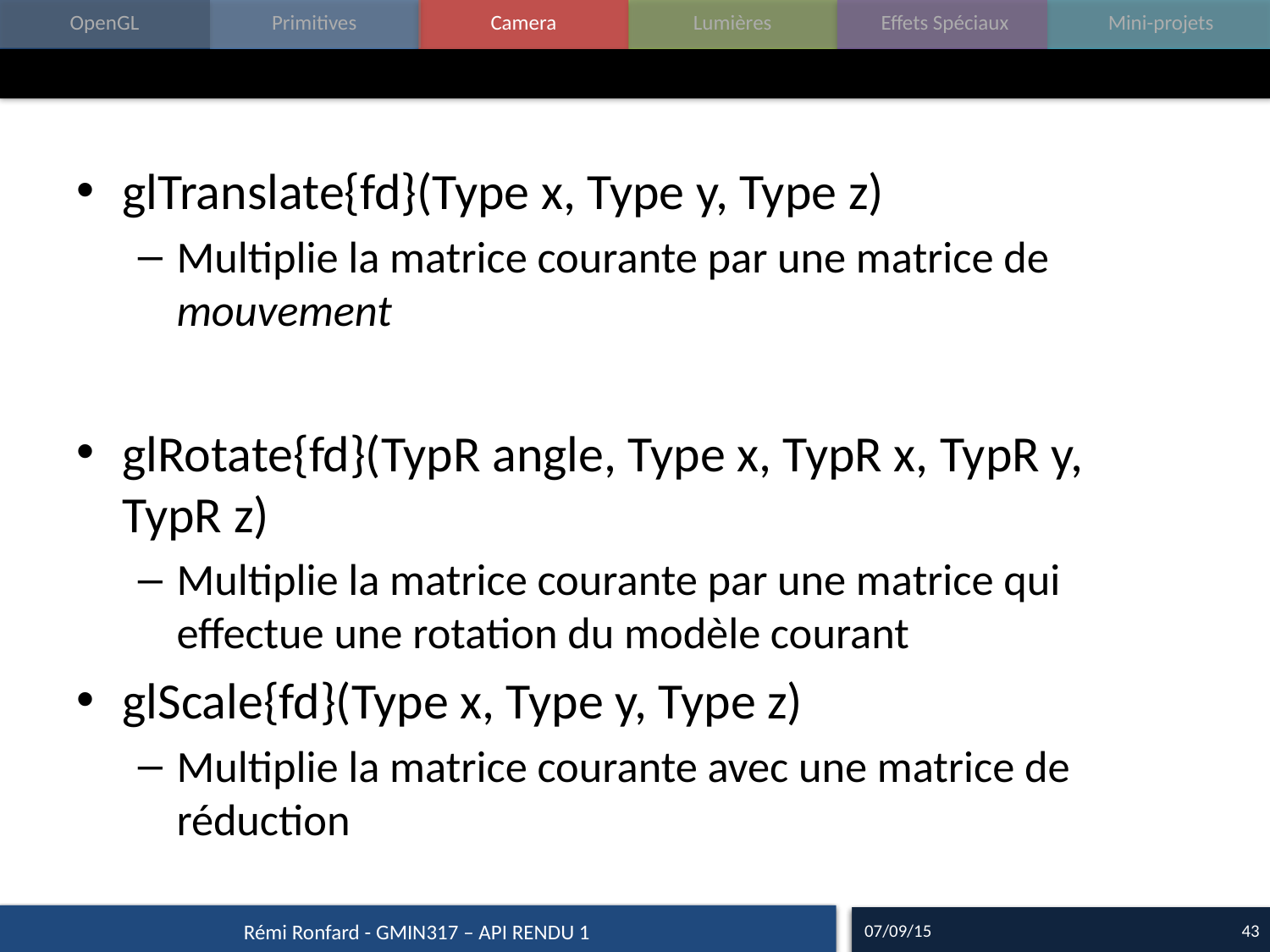

#
glTranslate{fd}(Type x, Type y, Type z)
Multiplie la matrice courante par une matrice de mouvement

glRotate{fd}(TypR angle, Type x, TypR x, TypR y, TypR z)
Multiplie la matrice courante par une matrice qui effectue une rotation du modèle courant
glScale{fd}(Type x, Type y, Type z)
Multiplie la matrice courante avec une matrice de réduction
07/09/15
43
Rémi Ronfard - GMIN317 – API RENDU 1